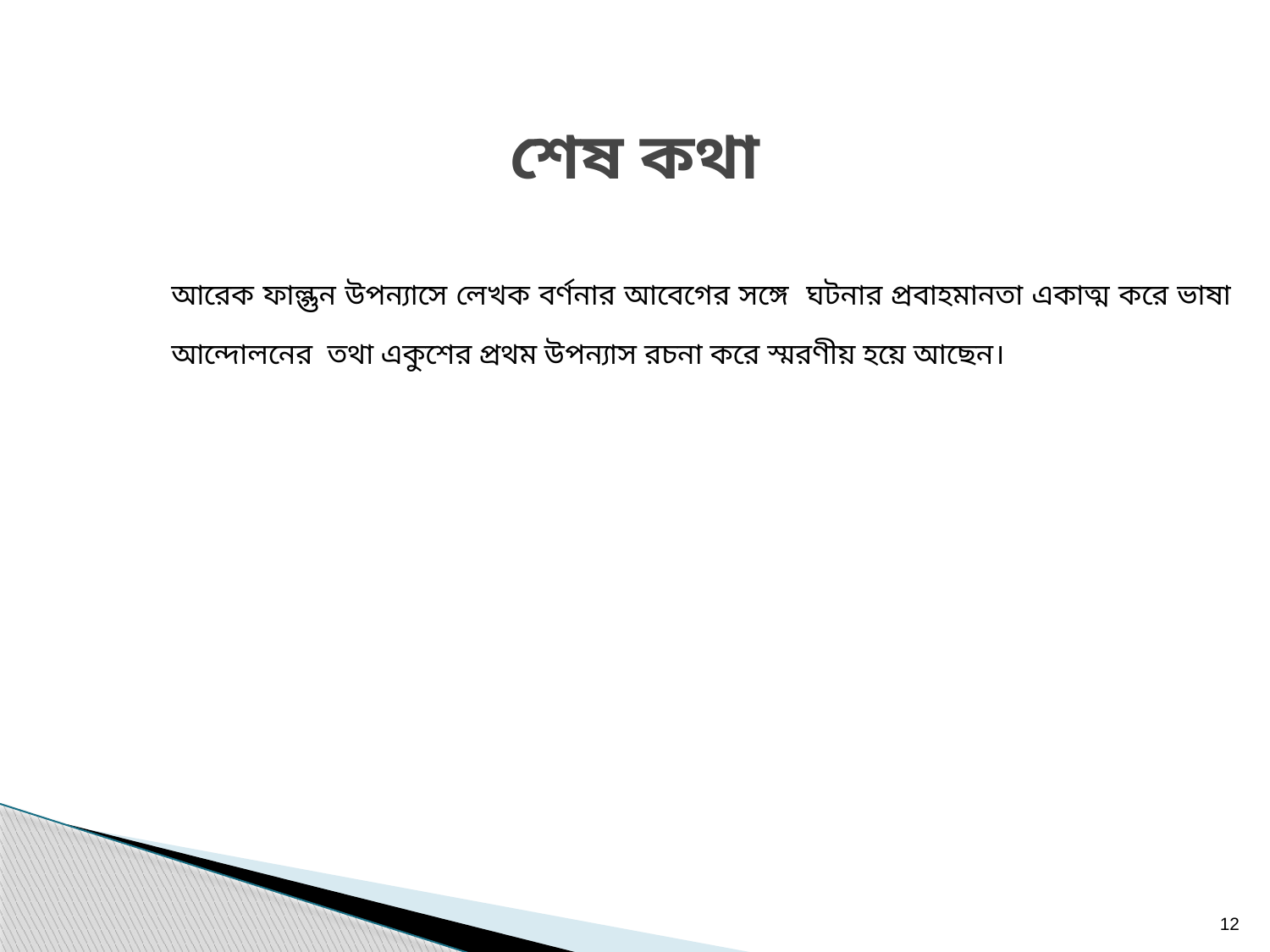

# শেষ কথা
আরেক ফাল্গুন উপন্যাসে লেখক বর্ণনার আবেগের সঙ্গে  ঘটনার প্রবাহমানতা একাত্ম করে ভাষা আন্দোলনের  তথা একুশের প্রথম উপন্যাস রচনা করে স্মরণীয় হয়ে আছেন।
12